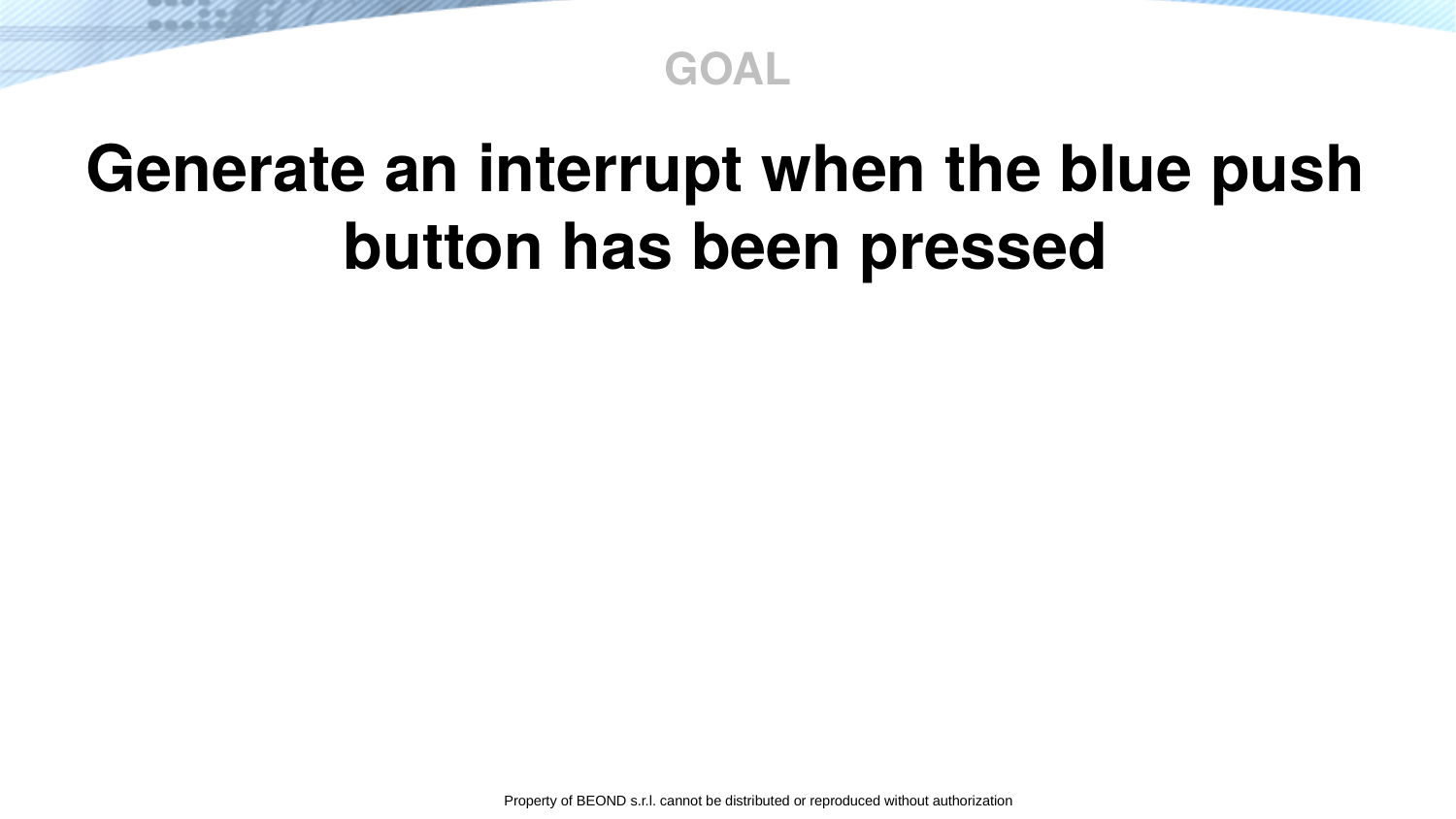

# GOAL
Generate an interrupt when the blue push button has been pressed
Property of BEOND s.r.l. cannot be distributed or reproduced without authorization